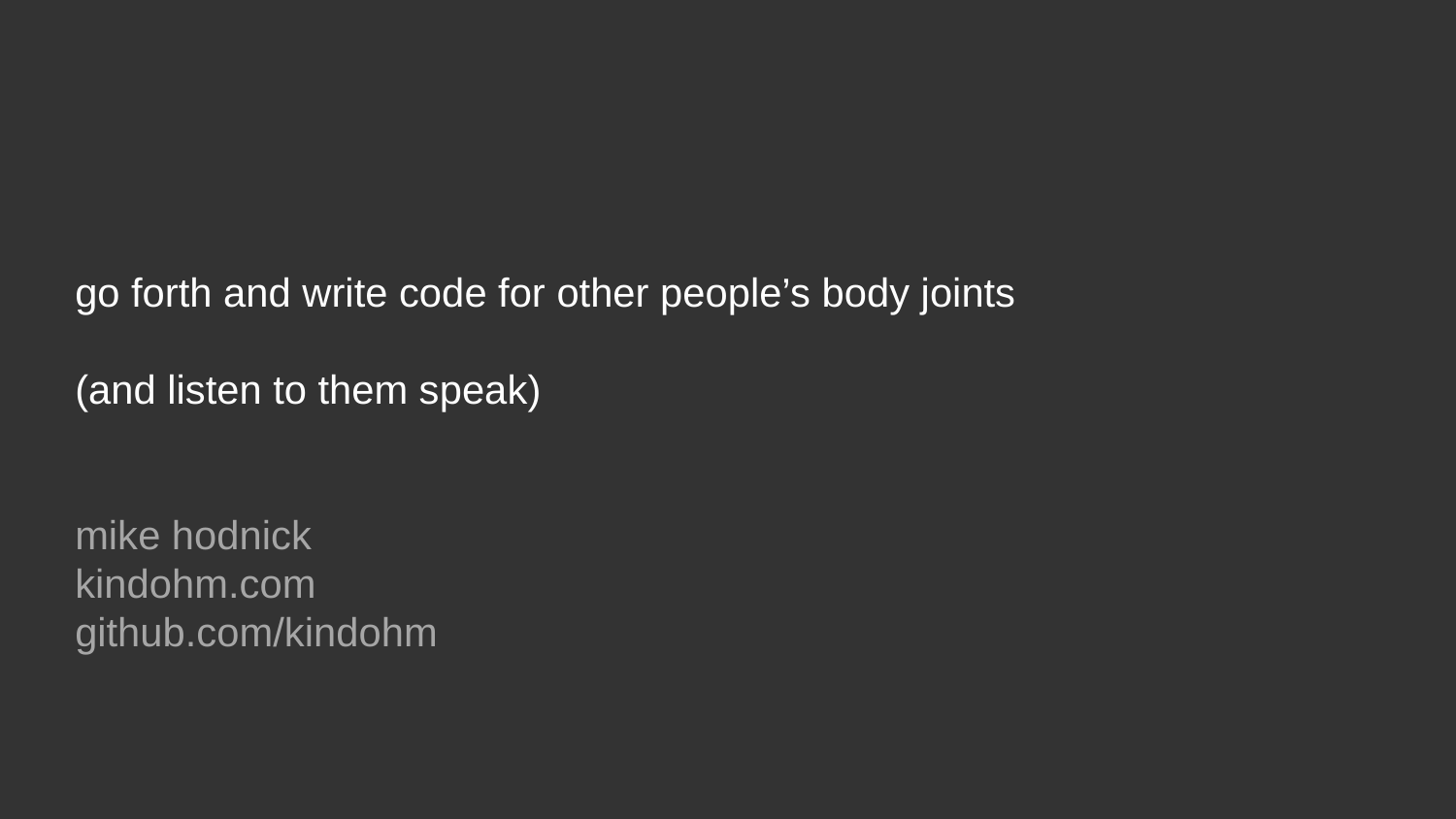

go forth and write code for other people’s body joints

(and listen to them speak)

mike hodnick
kindohm.com
github.com/kindohm